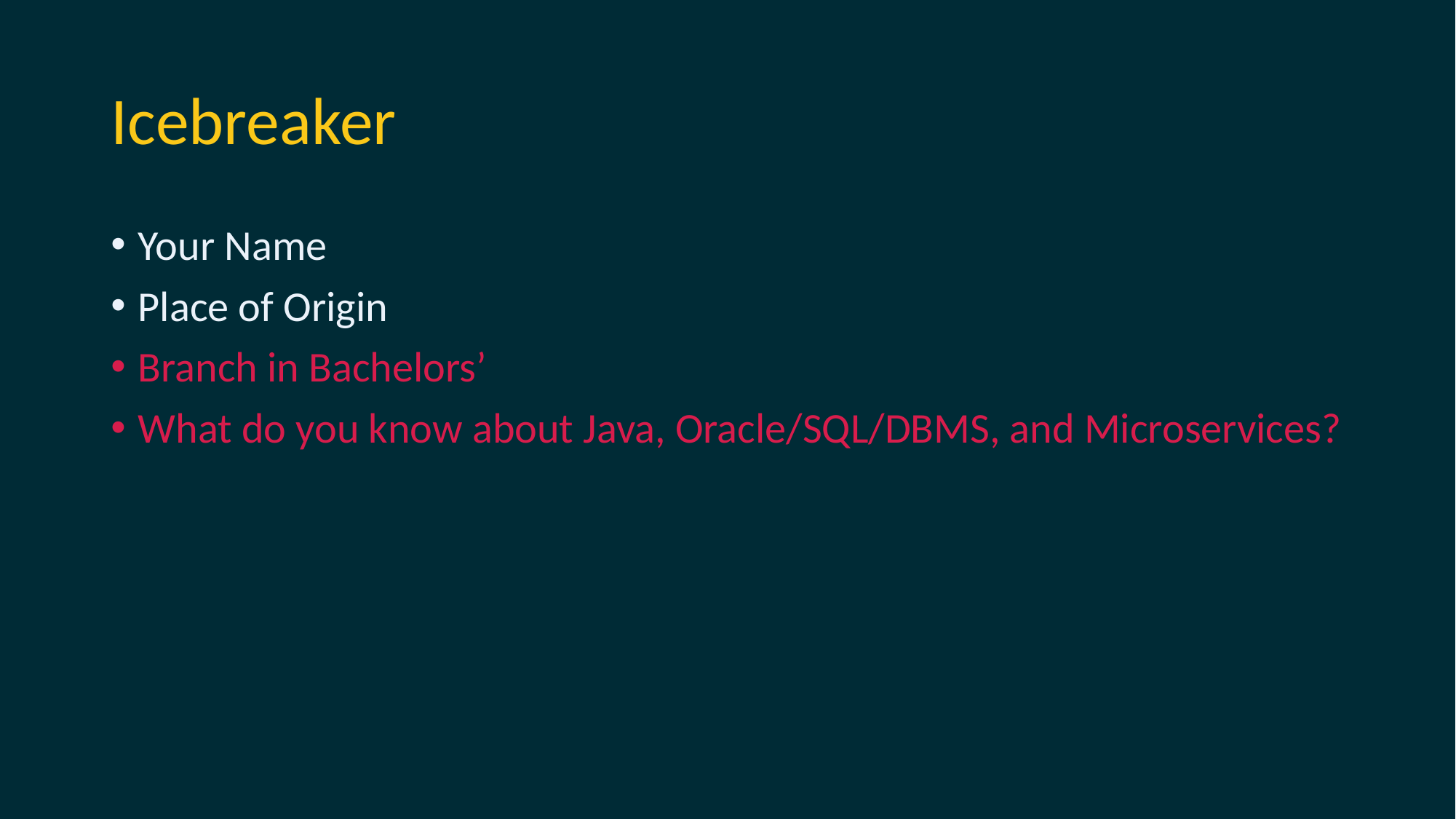

# Icebreaker
Your Name
Place of Origin
Branch in Bachelors’
What do you know about Java, Oracle/SQL/DBMS, and Microservices?